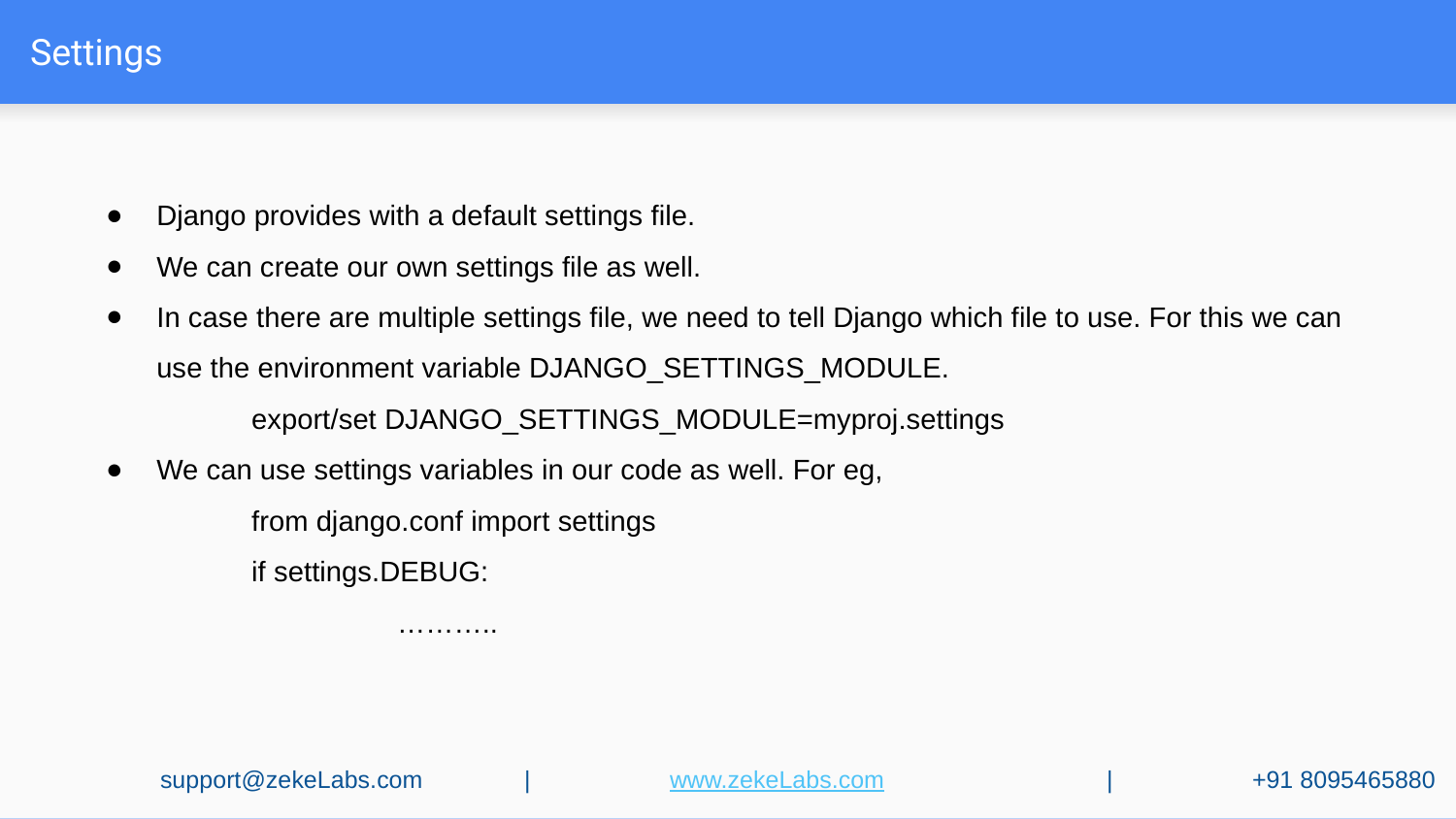

# Settings
Django provides with a default settings file.
We can create our own settings file as well.
In case there are multiple settings file, we need to tell Django which file to use. For this we can use the environment variable DJANGO_SETTINGS_MODULE.
	export/set DJANGO_SETTINGS_MODULE=myproj.settings
We can use settings variables in our code as well. For eg,
	from django.conf import settings
	if settings.DEBUG:
		………..

support@zekeLabs.com	|	www.zekeLabs.com		|	+91 8095465880